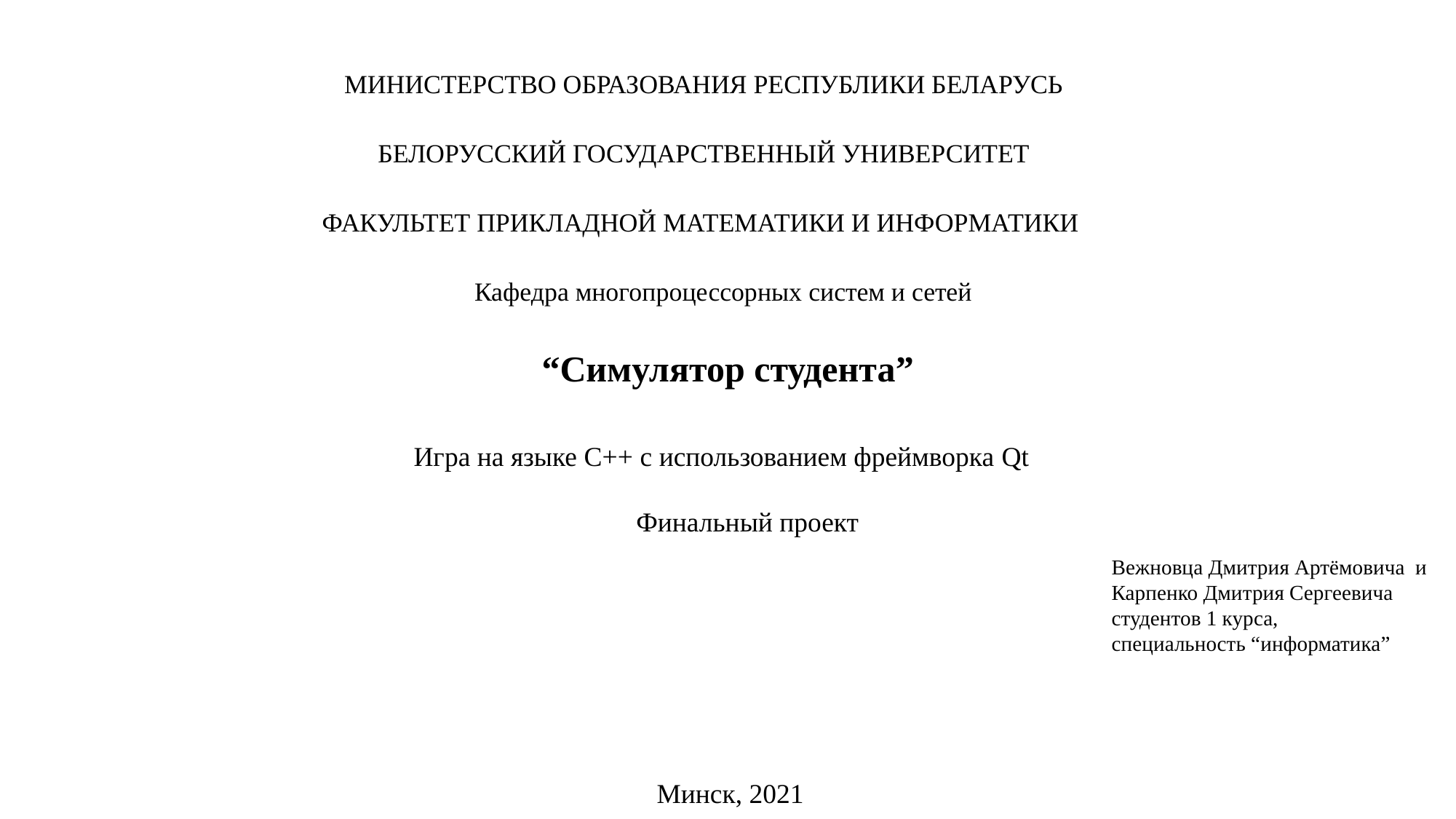

МИНИСТЕРСТВО ОБРАЗОВАНИЯ РЕСПУБЛИКИ БЕЛАРУСЬ
БЕЛОРУССКИЙ ГОСУДАРСТВЕННЫЙ УНИВЕРСИТЕТ
ФАКУЛЬТЕТ ПРИКЛАДНОЙ МАТЕМАТИКИ И ИНФОРМАТИКИ
      Кафедра многопроцессорных систем и сетей

“Симулятор студента”
Игра на языке С++ с использованием фреймворка Qt

Финальный проект
Вежновца Дмитрия Артёмовича  и Карпенко Дмитрия Сергеевича
студентов 1 курса,
специальность “информатика”
Минск, 2021